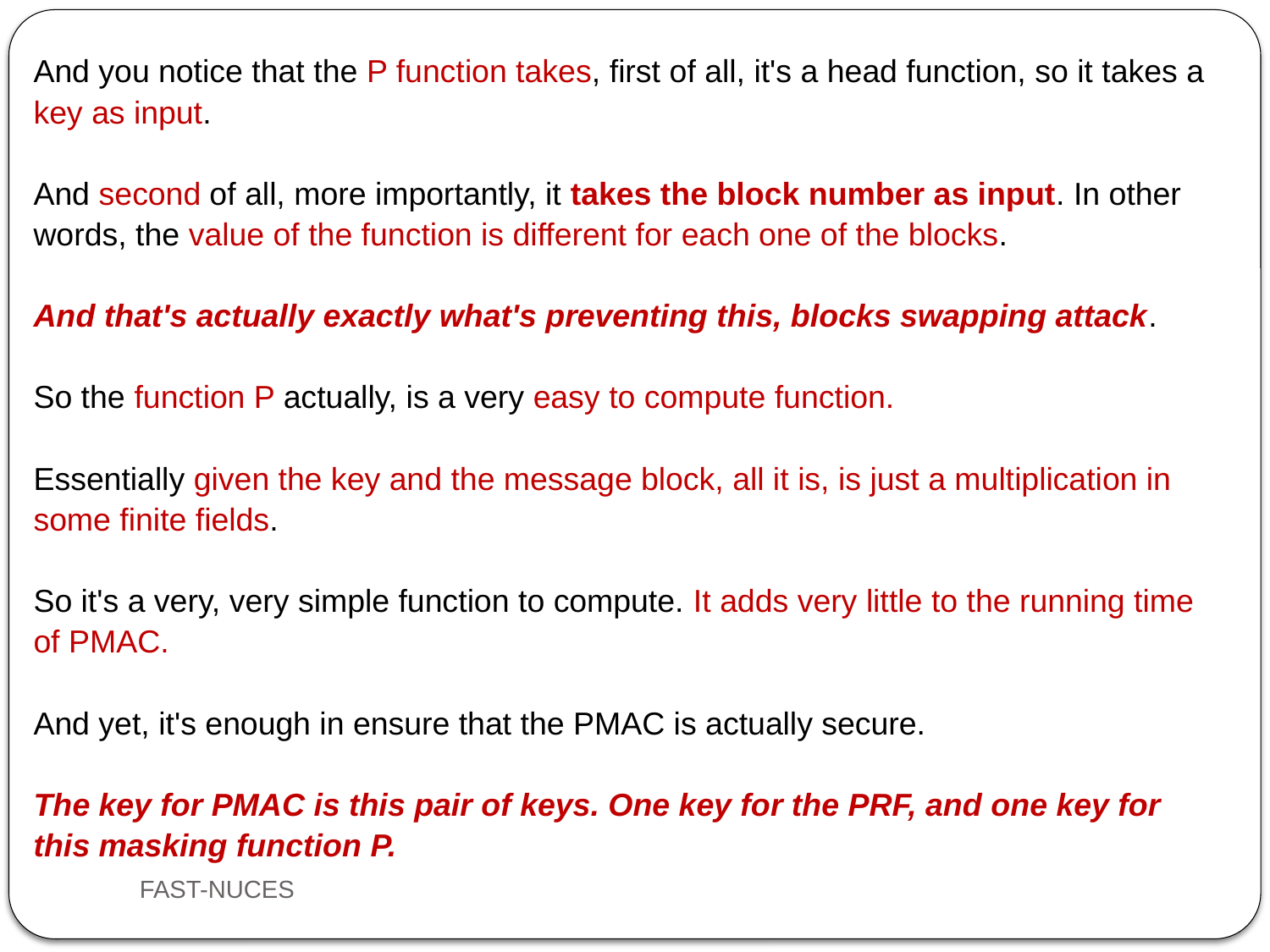

And you notice that the P function takes, first of all, it's a head function, so it takes a key as input.

And second of all, more importantly, it takes the block number as input. In other words, the value of the function is different for each one of the blocks.

And that's actually exactly what's preventing this, blocks swapping attack.

So the function P actually, is a very easy to compute function.

Essentially given the key and the message block, all it is, is just a multiplication in some finite fields.

So it's a very, very simple function to compute. It adds very little to the running time of PMAC.

And yet, it's enough in ensure that the PMAC is actually secure.

The key for PMAC is this pair of keys. One key for the PRF, and one key for this masking function P.
FAST-NUCES